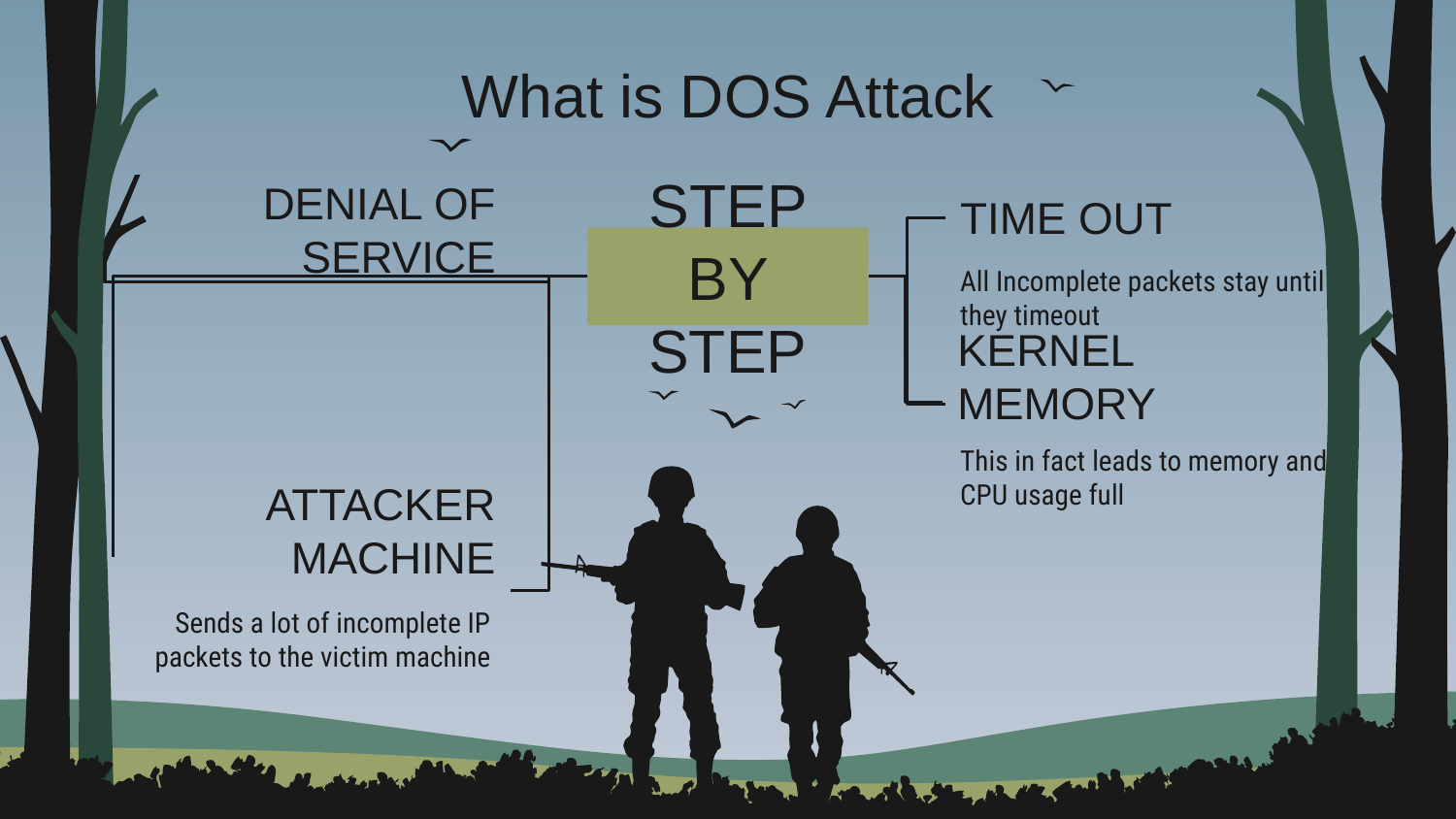

# What is DOS Attack

TIME OUT
DENIAL OF SERVICE
STEP BY STEP

All Incomplete packets stay until they timeout
KERNEL MEMORY

This in fact leads to memory and CPU usage full

ATTACKER MACHINE

Sends a lot of incomplete IP packets to the victim machine